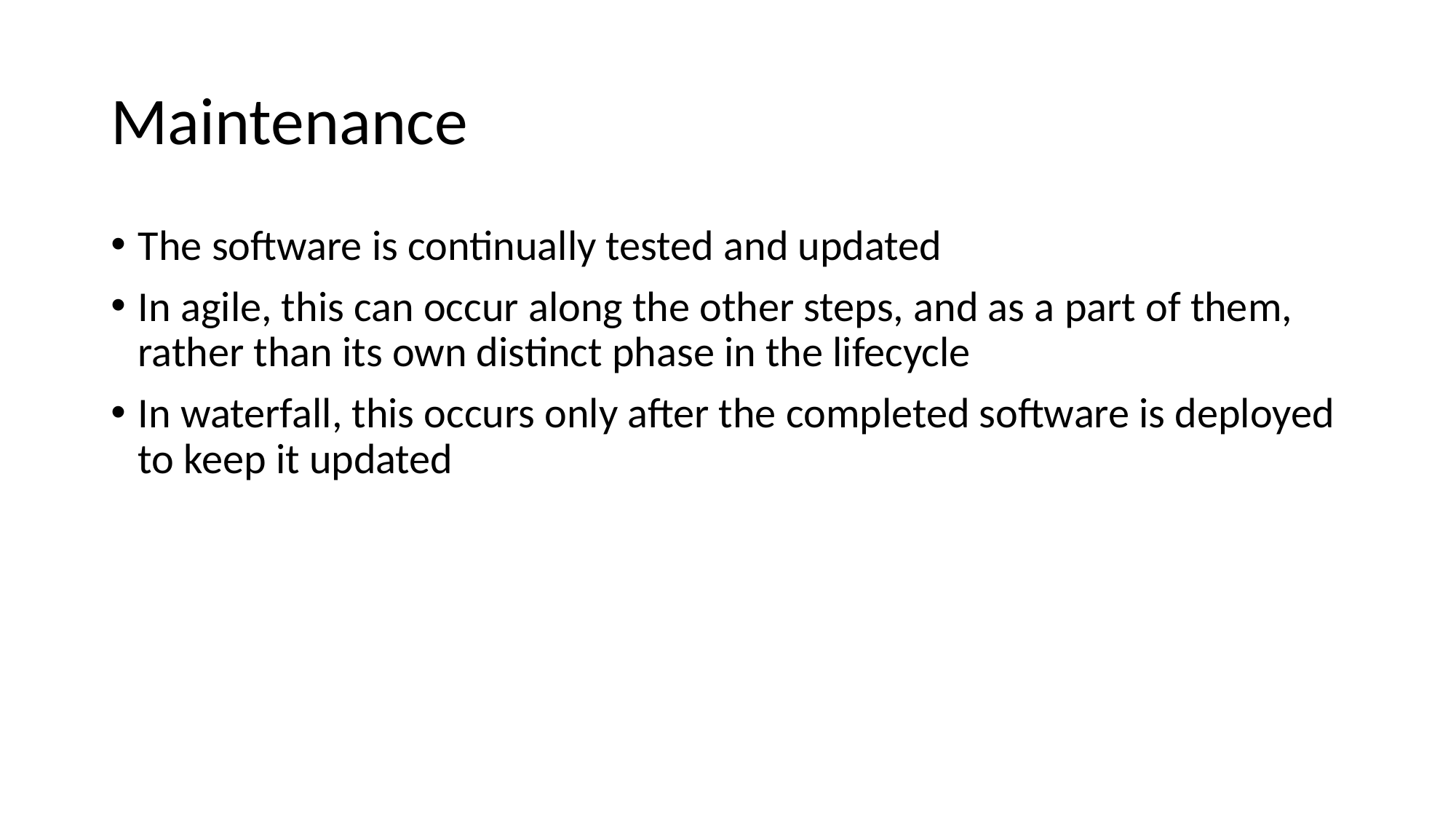

# Maintenance
The software is continually tested and updated
In agile, this can occur along the other steps, and as a part of them, rather than its own distinct phase in the lifecycle
In waterfall, this occurs only after the completed software is deployed to keep it updated